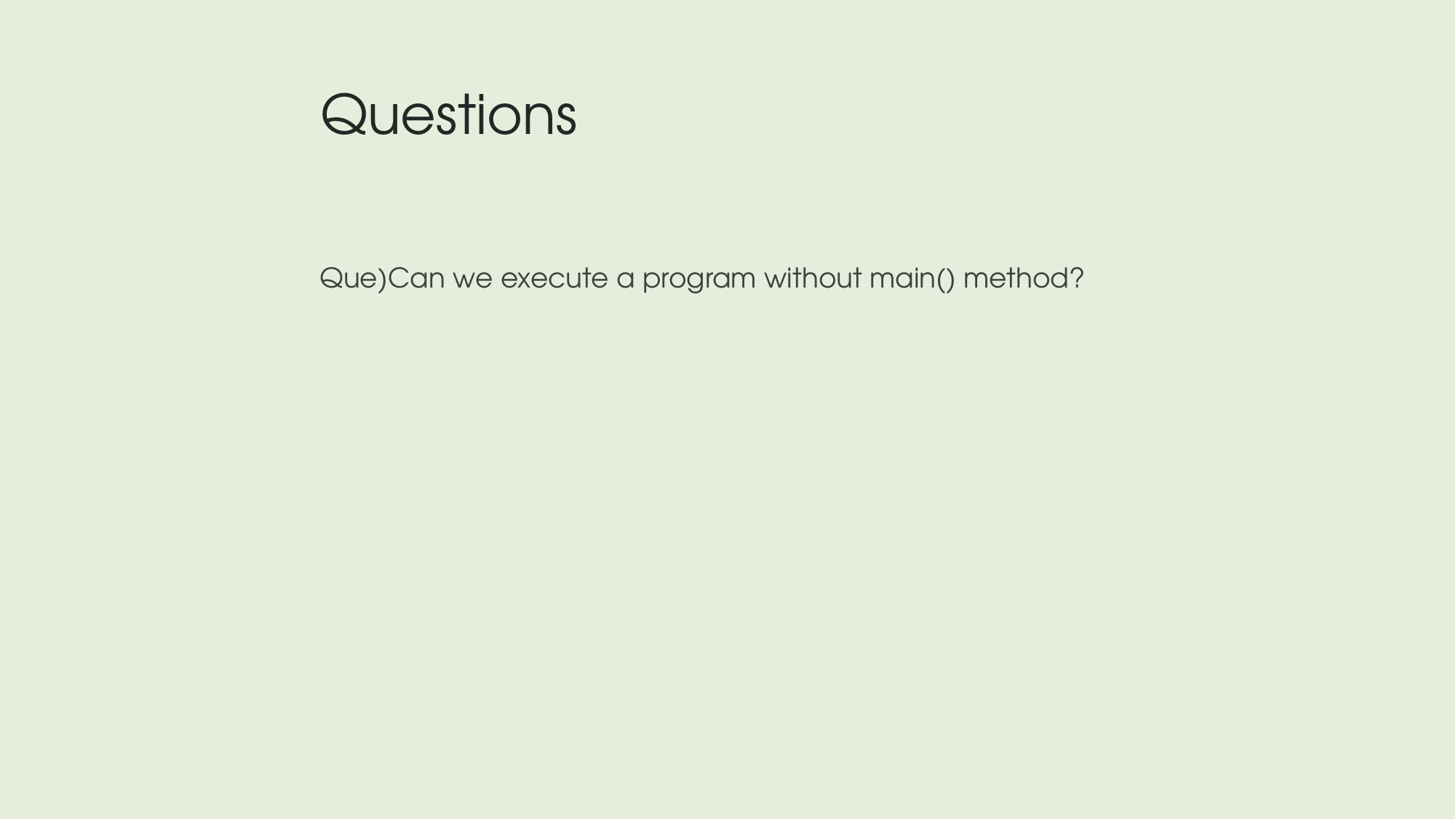

Questions
Que)Can we execute a program without main() method?